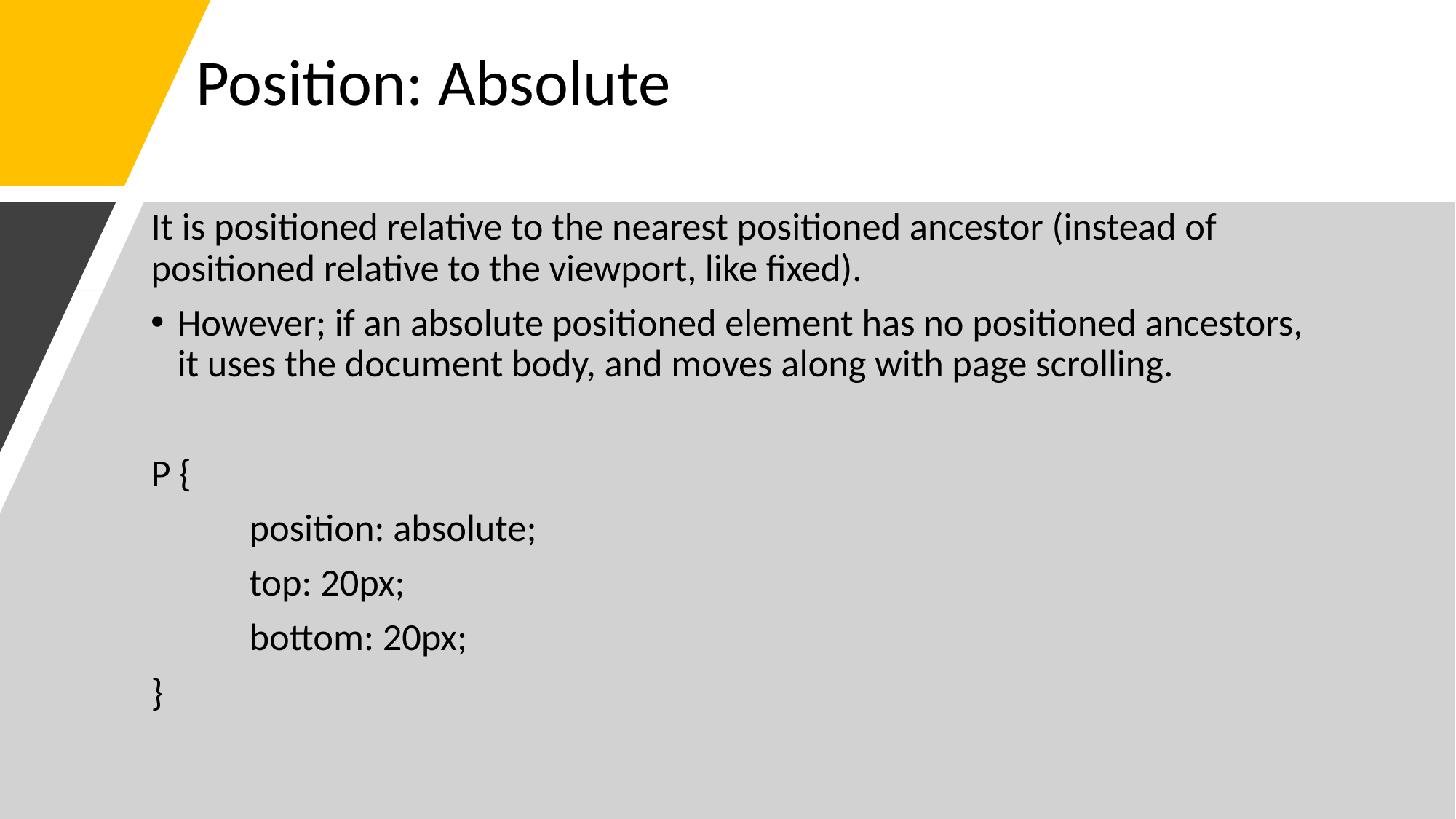

# Position: Absolute
It is positioned relative to the nearest positioned ancestor (instead of positioned relative to the viewport, like fixed).
However; if an absolute positioned element has no positioned ancestors, it uses the document body, and moves along with page scrolling.

P {
	position: absolute;
	top: 20px;
	bottom: 20px;
}